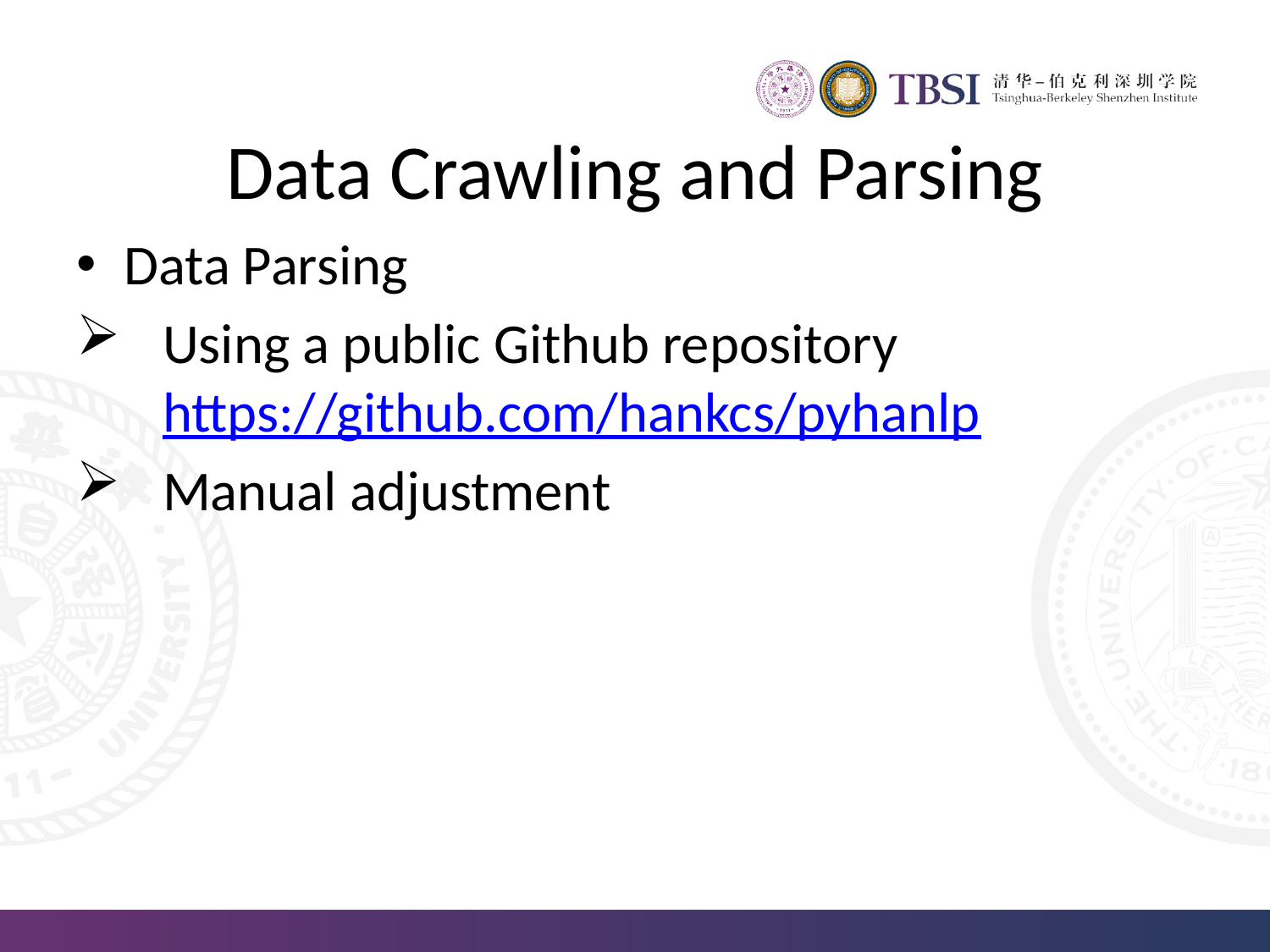

# Data Crawling and Parsing
Data Parsing
Using a public Github repository https://github.com/hankcs/pyhanlp
Manual adjustment